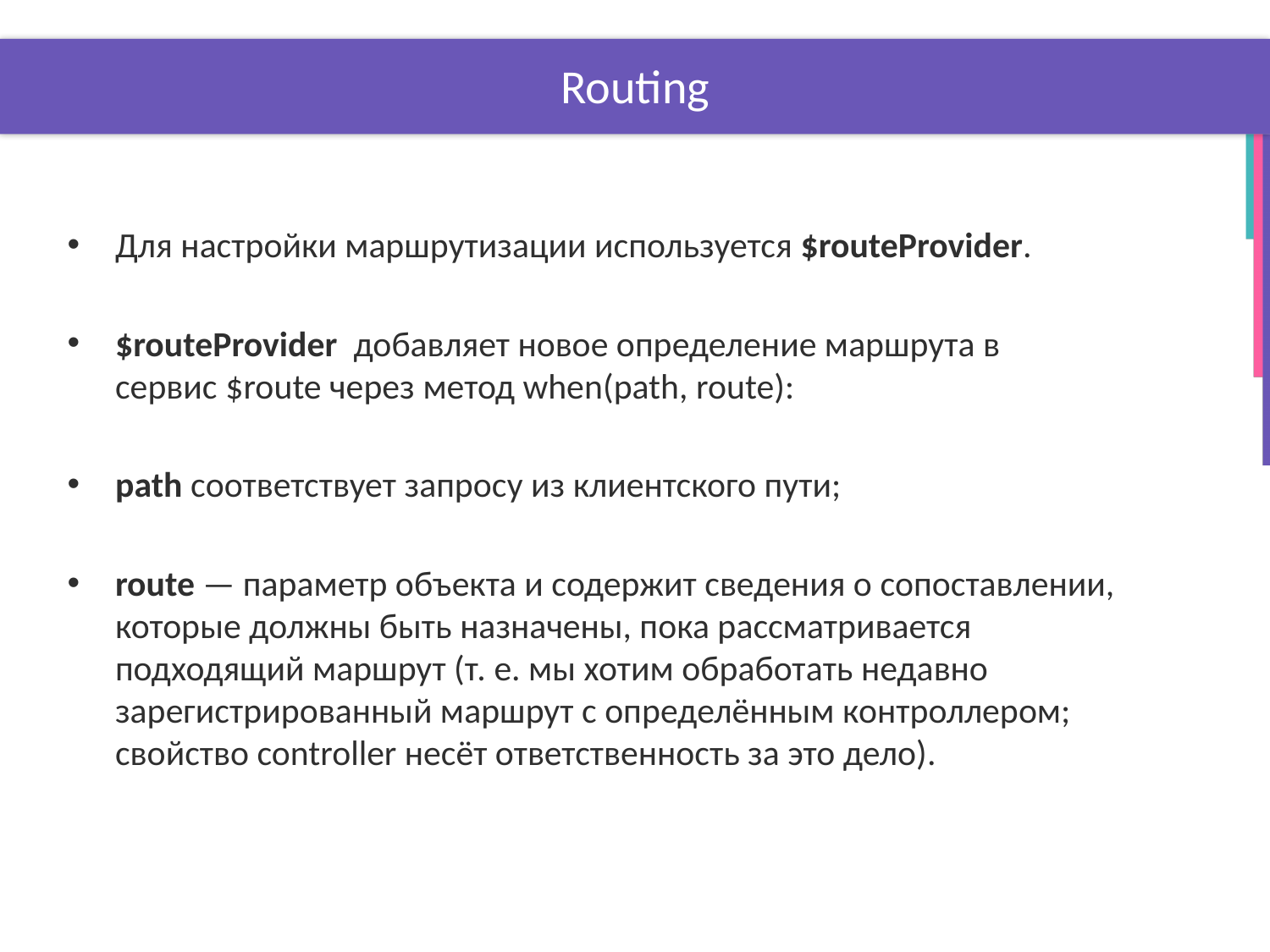

# Routing
Для настройки маршрутизации используется $routeProvider.

$routeProvider  добавляет новое определение маршрута в сервис $route через метод when(path, route):

path соответствует запросу из клиентского пути;

route — параметр объекта и содержит сведения о сопоставлении, которые должны быть назначены, пока рассматривается подходящий маршрут (т. е. мы хотим обработать недавно зарегистрированный маршрут с определённым контроллером; свойство controller несёт ответственность за это дело).